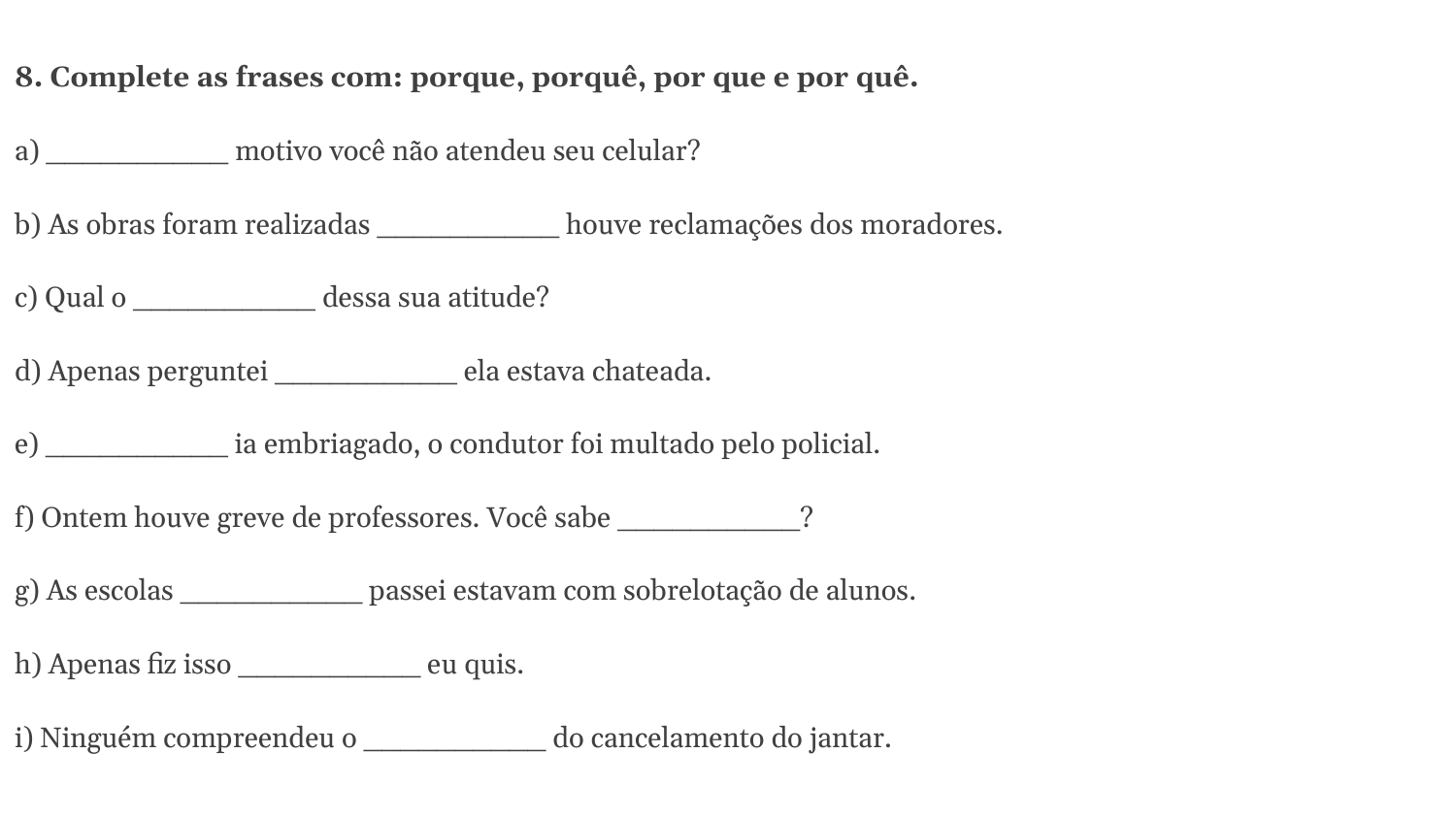

8. Complete as frases com: porque, porquê, por que e por quê.
a) __________ motivo você não atendeu seu celular?
b) As obras foram realizadas __________ houve reclamações dos moradores.
c) Qual o __________ dessa sua atitude?
d) Apenas perguntei __________ ela estava chateada.
e) __________ ia embriagado, o condutor foi multado pelo policial.
f) Ontem houve greve de professores. Você sabe __________?
g) As escolas __________ passei estavam com sobrelotação de alunos.
h) Apenas fiz isso __________ eu quis.
i) Ninguém compreendeu o __________ do cancelamento do jantar.